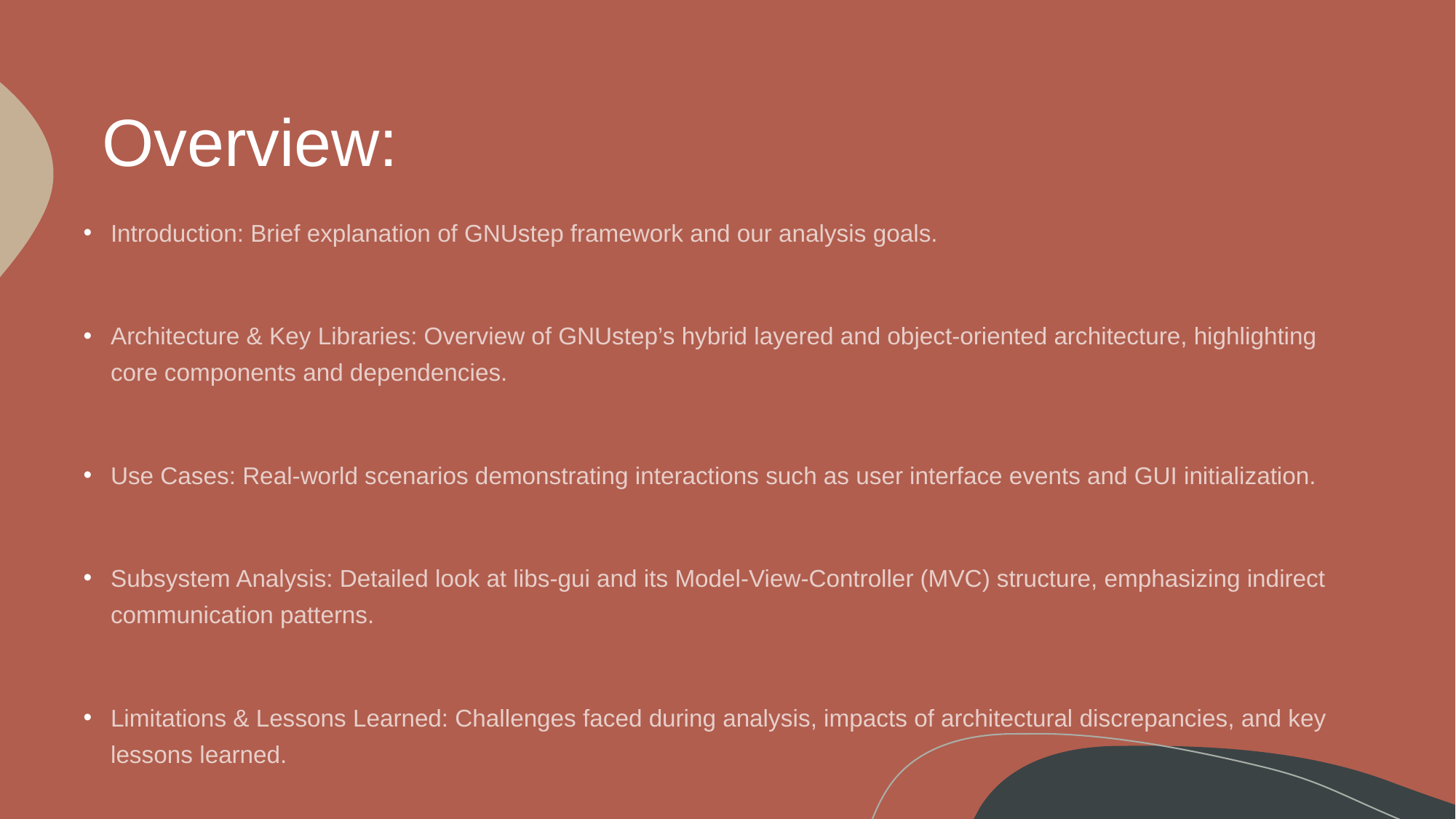

# Overview:
Introduction: Brief explanation of GNUstep framework and our analysis goals.

Architecture & Key Libraries: Overview of GNUstep’s hybrid layered and object-oriented architecture, highlighting core components and dependencies.

Use Cases: Real-world scenarios demonstrating interactions such as user interface events and GUI initialization.

Subsystem Analysis: Detailed look at libs-gui and its Model-View-Controller (MVC) structure, emphasizing indirect communication patterns.

Limitations & Lessons Learned: Challenges faced during analysis, impacts of architectural discrepancies, and key lessons learned.

Conclusion: Summary of key findings and insights, emphasizing practical implications for software design.